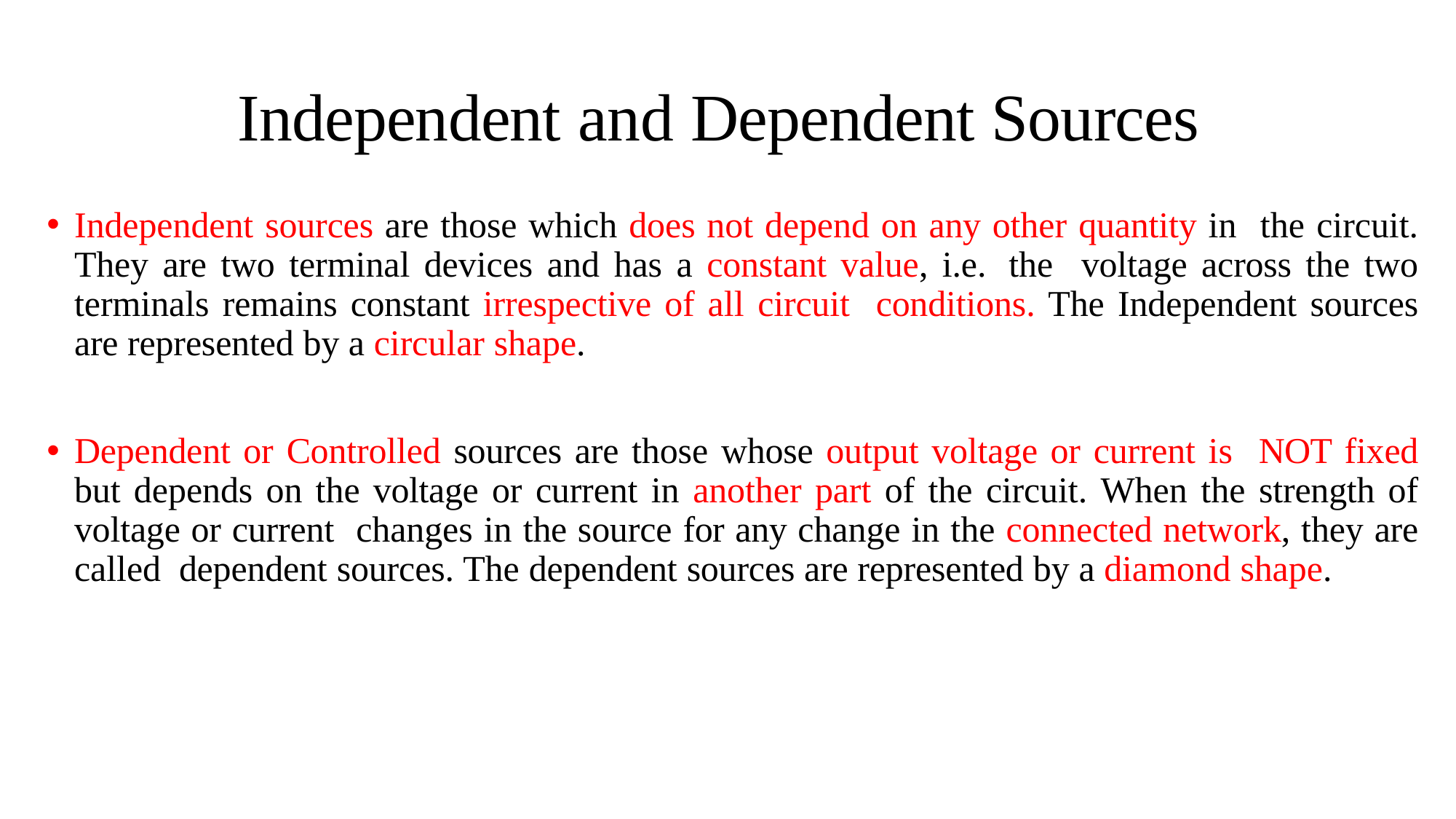

# Independent and Dependent Sources
Independent sources are those which does not depend on any other quantity in  the circuit. They are two terminal devices and has a constant value, i.e. the  voltage across the two terminals remains constant irrespective of all circuit  conditions. The Independent sources are represented by a circular shape.

Dependent or Controlled sources are those whose output voltage or current is  NOT fixed but depends on the voltage or current in another part of the circuit. When the strength of voltage or current  changes in the source for any change in the connected network, they are called  dependent sources. The dependent sources are represented by a diamond shape.